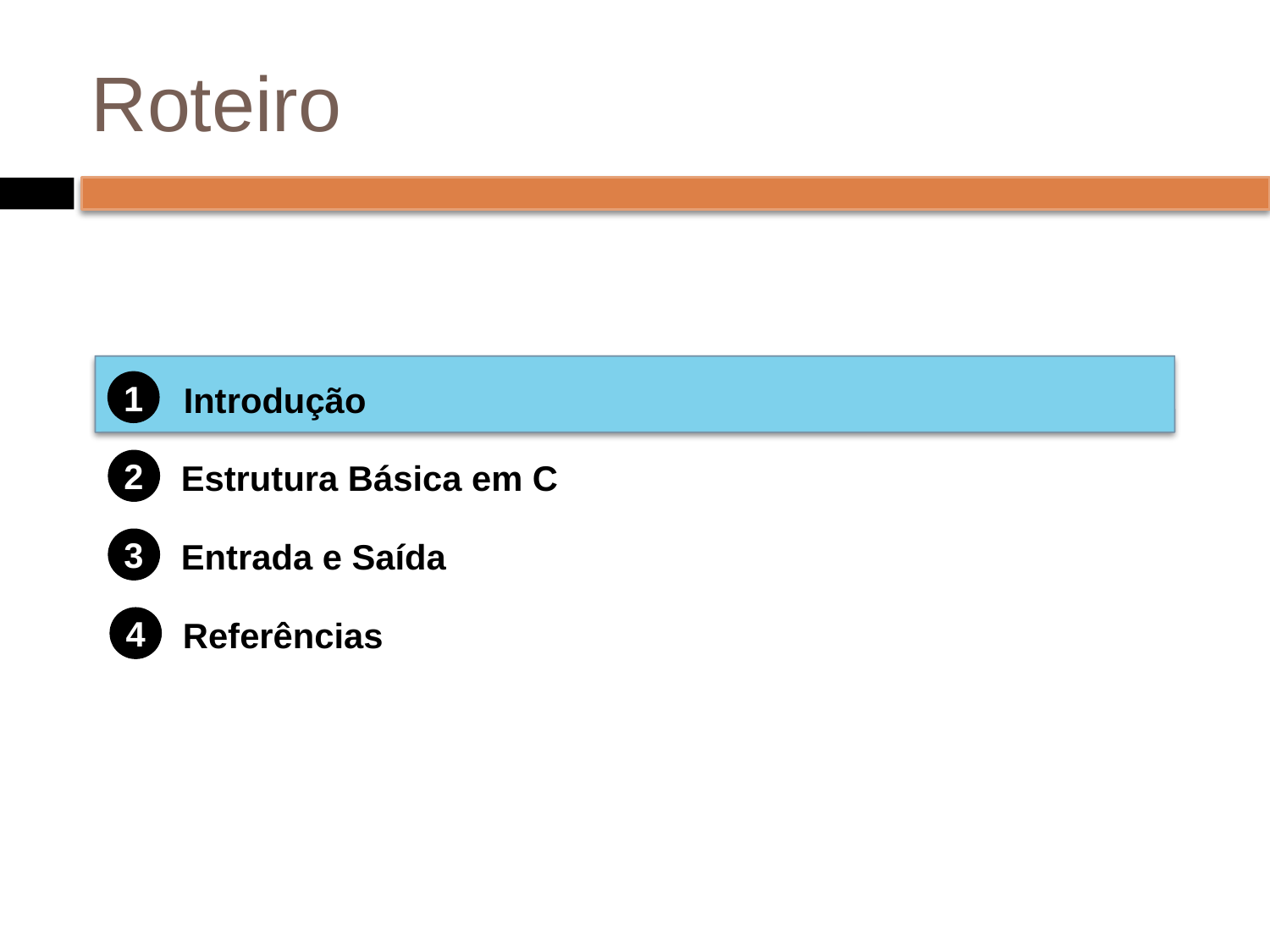

# Roteiro

1

Introdução
Estrutura Básica em C
2

3

Entrada e Saída
4

Referências
3